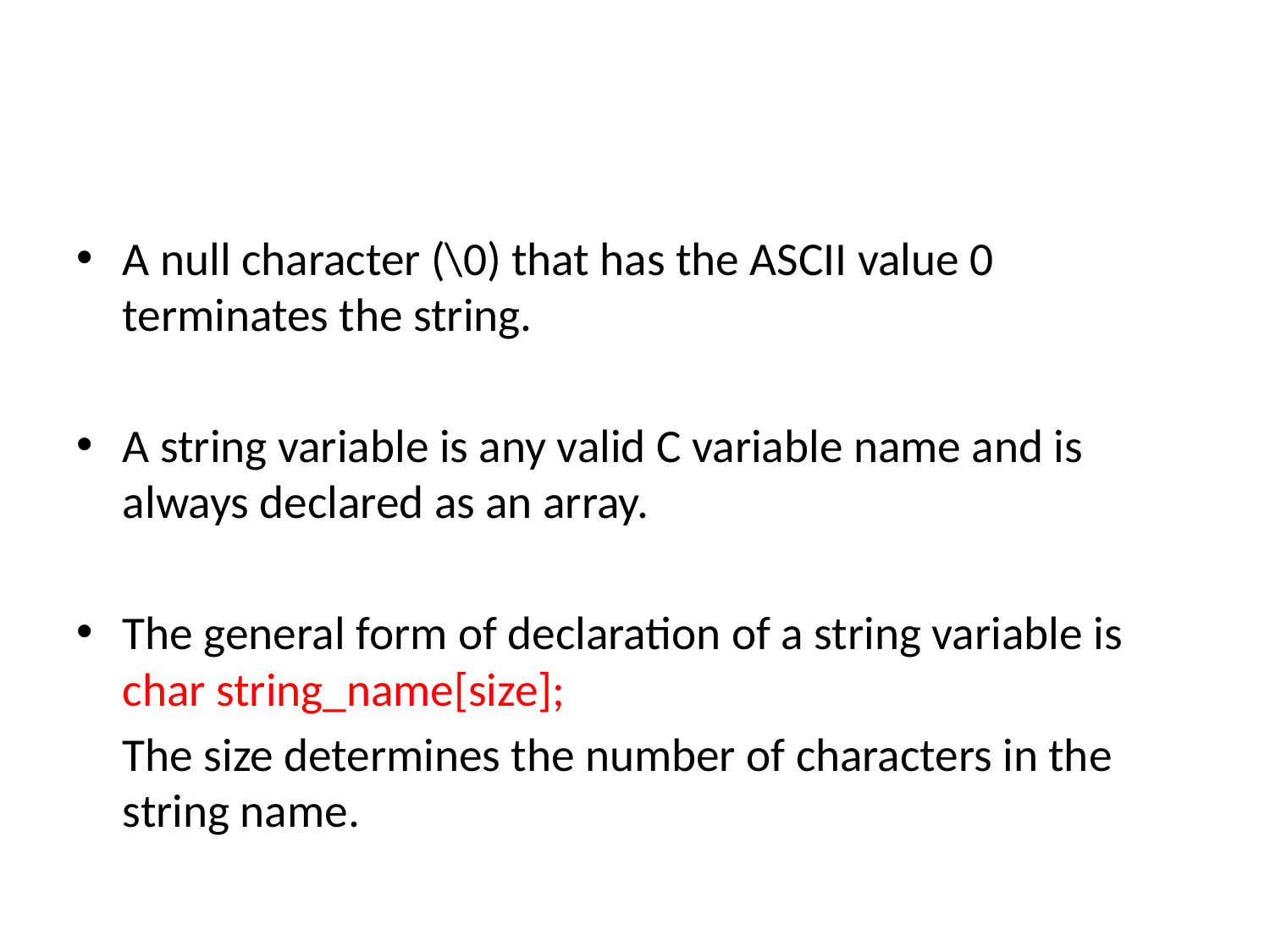

#
A null character (\0) that has the ASCII value 0 terminates the string.

A string variable is any valid C variable name and is always declared as an array.

The general form of declaration of a string variable is
char string_name[size];
	The size determines the number of characters in the string name.